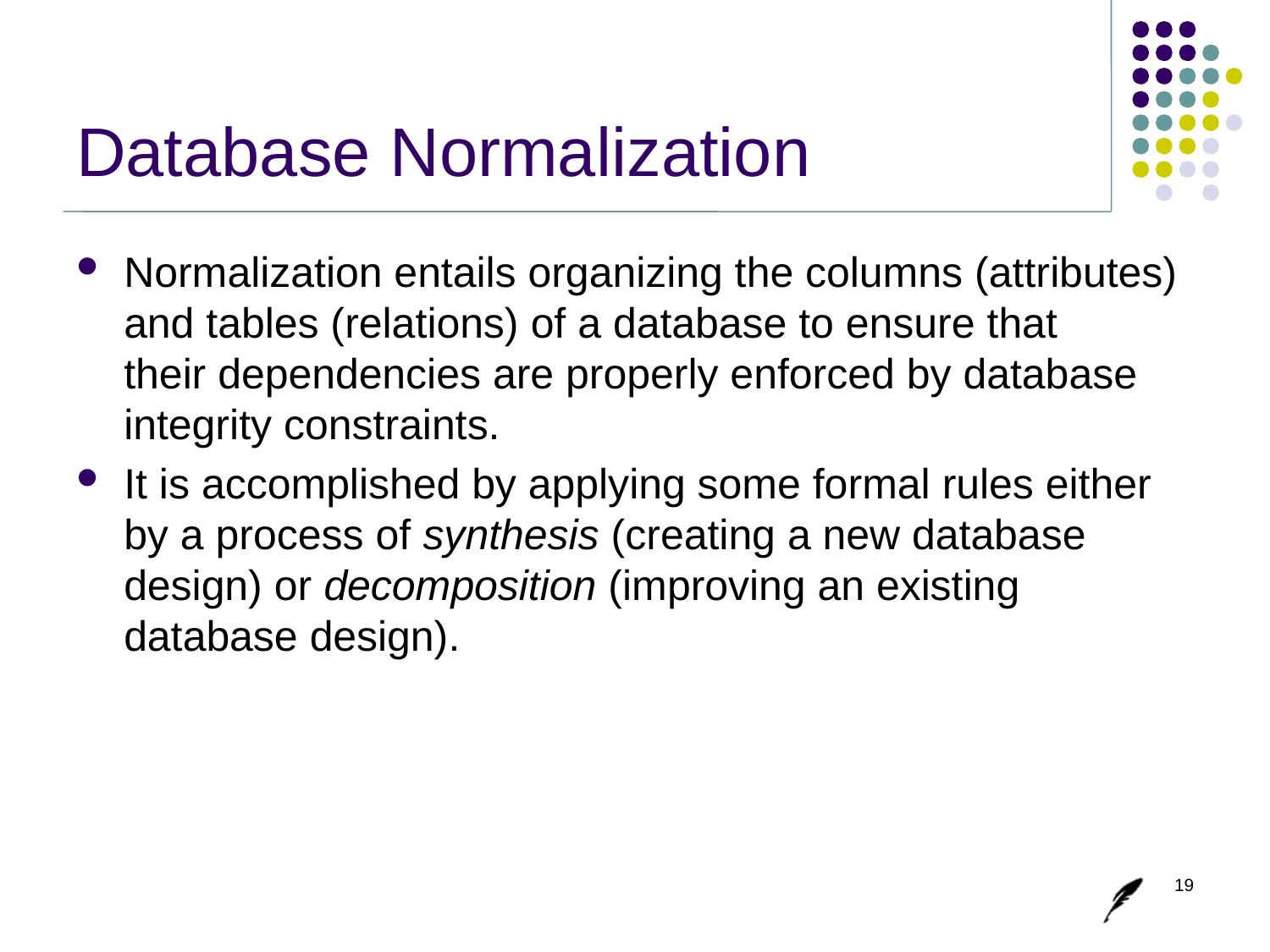

# Database Normalization
Normalization entails organizing the columns (attributes) and tables (relations) of a database to ensure that their dependencies are properly enforced by database integrity constraints.
It is accomplished by applying some formal rules either by a process of synthesis (creating a new database design) or decomposition (improving an existing database design).

19